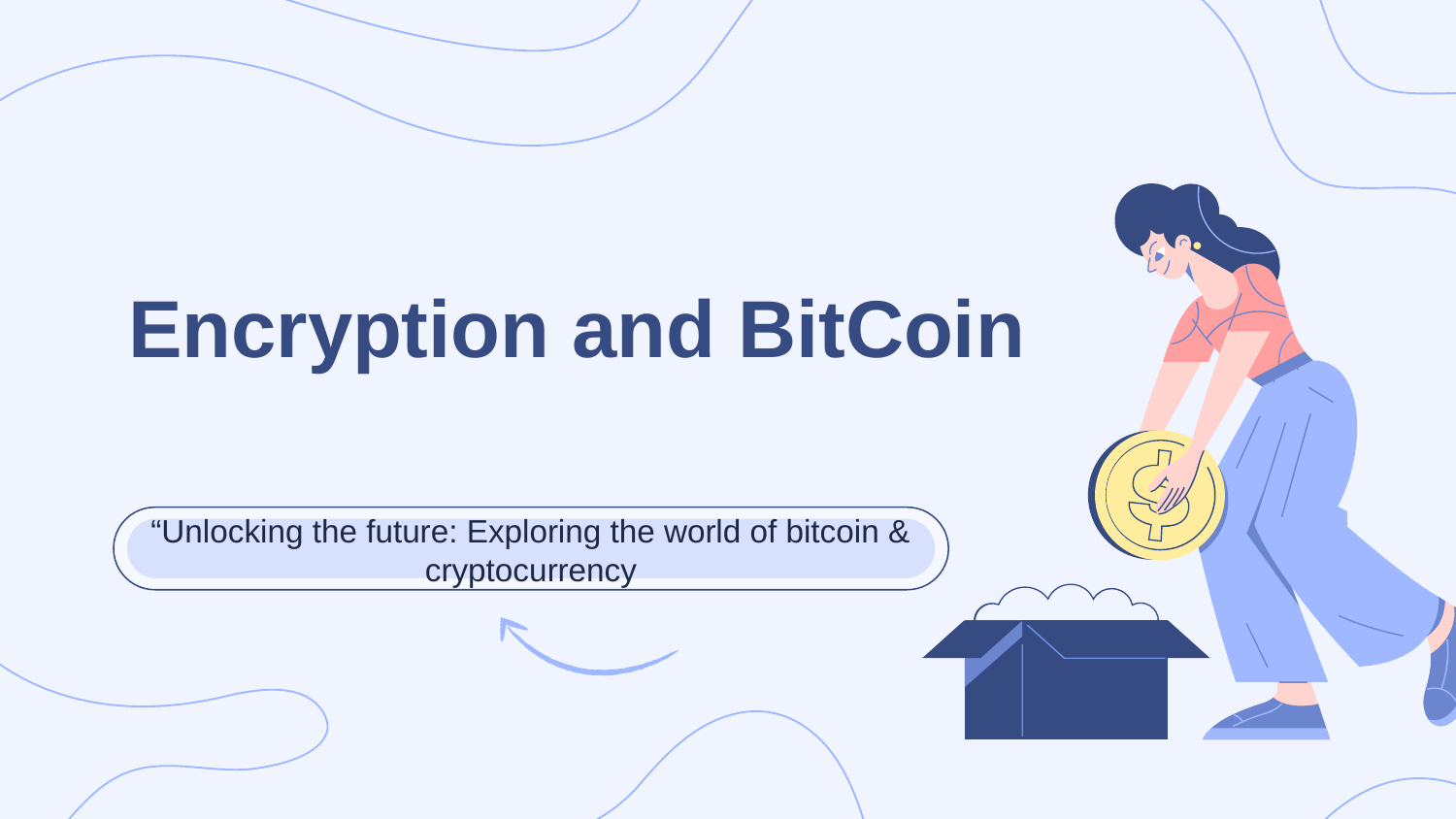

# Encryption and BitCoin

“Unlocking the future: Exploring the world of bitcoin & cryptocurrency